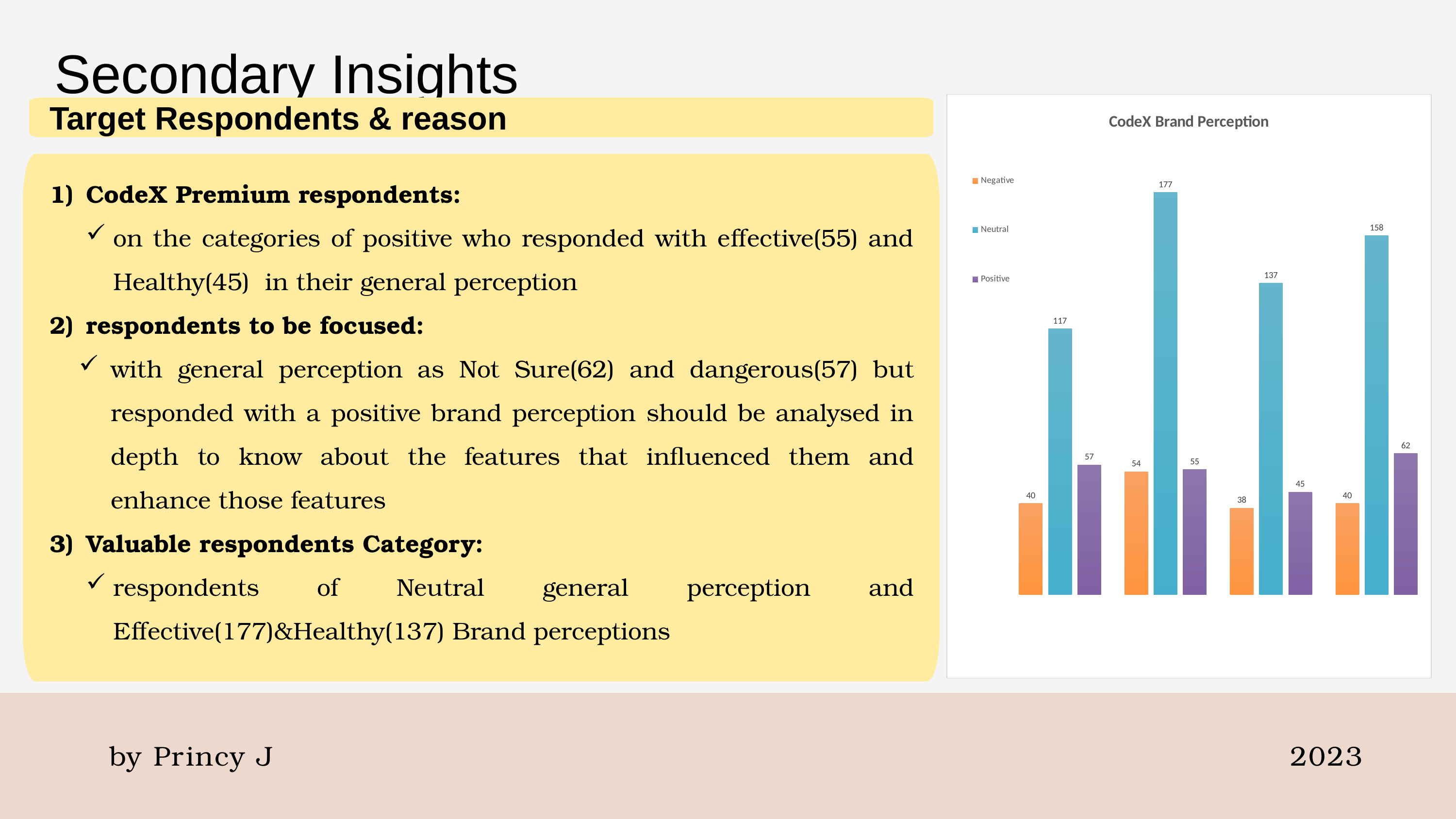

Secondary Insights

Target Respondents & reason

### Chart: CodeX Brand Perception

| Category | Negative | Neutral | Positive |
|---|---|---|---|
| Dangerous | 40.0 | 117.0 | 57.0 |
| Effective | 54.0 | 177.0 | 55.0 |
| Healthy | 38.0 | 137.0 | 45.0 |
| Not sure | 40.0 | 158.0 | 62.0 |

CodeX Premium respondents:
on the categories of positive who responded with effective(55) and Healthy(45)  in their general perception
respondents to be focused:
with general perception as Not Sure(62) and dangerous(57) but responded with a positive brand perception should be analysed in depth to know about the features that influenced them and enhance those features
Valuable respondents Category:
respondents of Neutral general perception and Effective(177)&Healthy(137) Brand perceptions

by Princy J
2023